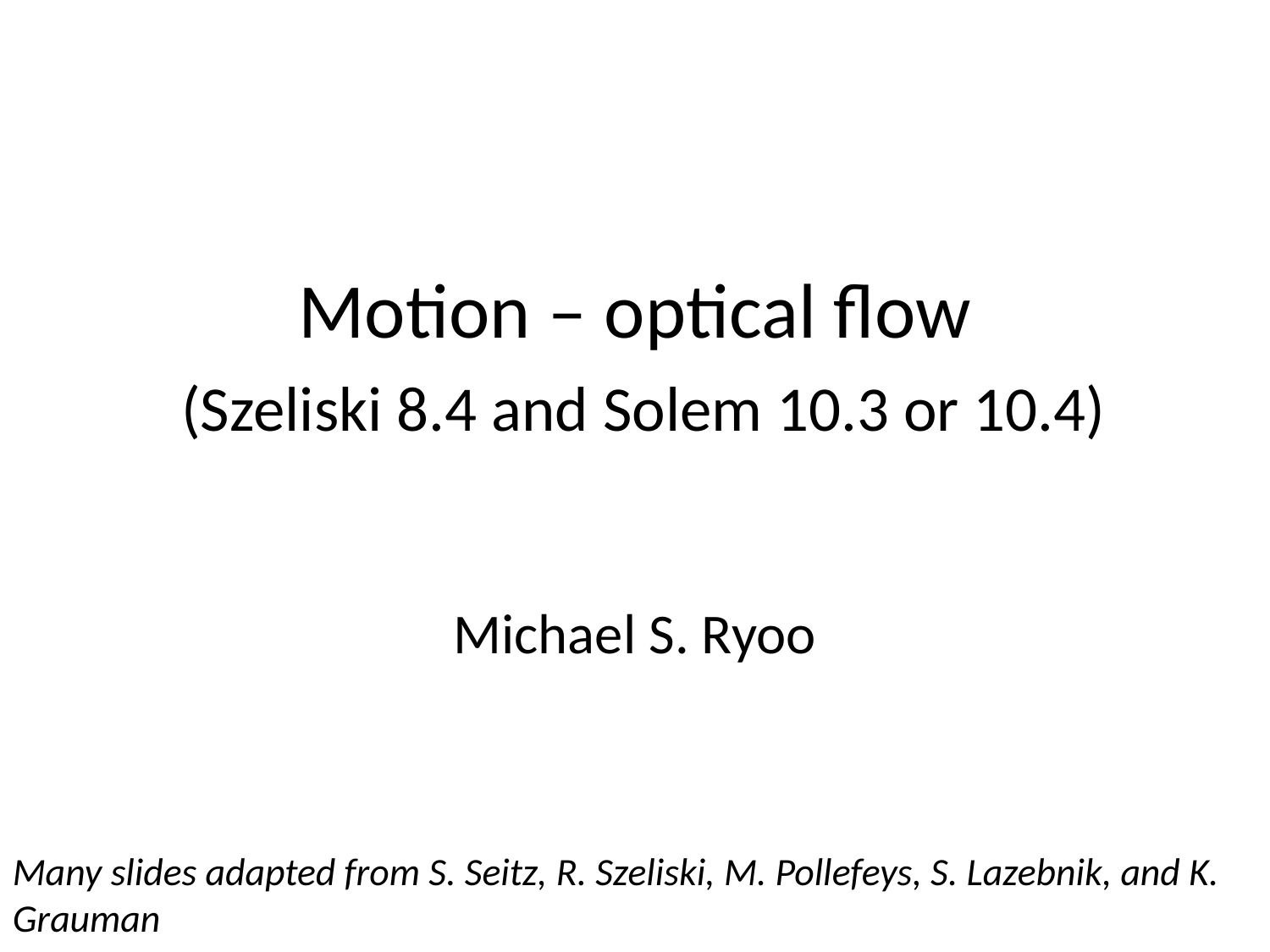

# Motion – optical flow (Szeliski 8.4 and Solem 10.3 or 10.4)

Michael S. Ryoo
Many slides adapted from S. Seitz, R. Szeliski, M. Pollefeys, S. Lazebnik, and K. Grauman